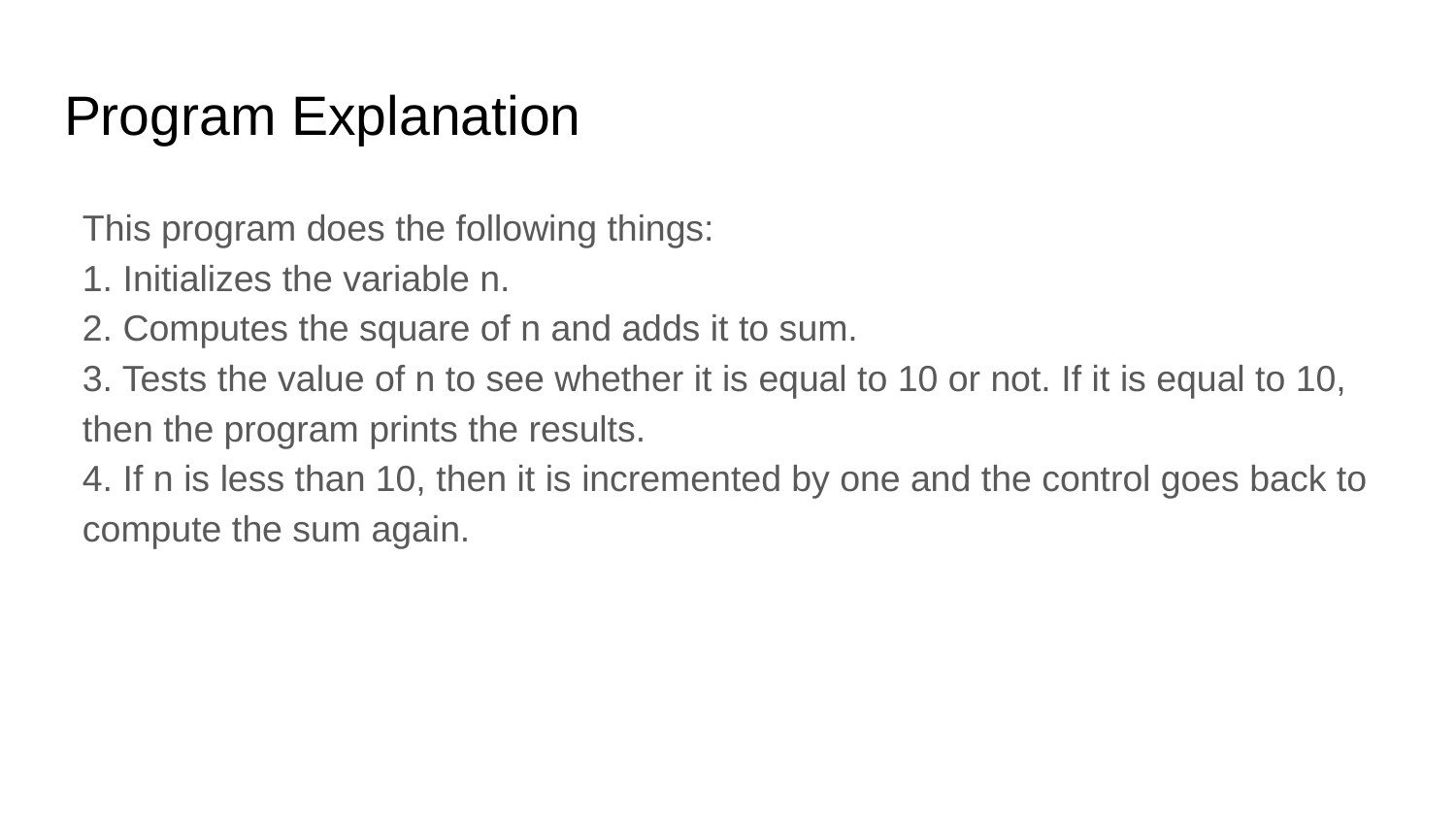

# Program Explanation
This program does the following things:
1. Initializes the variable n.
2. Computes the square of n and adds it to sum.
3. Tests the value of n to see whether it is equal to 10 or not. If it is equal to 10, then the program prints the results.
4. If n is less than 10, then it is incremented by one and the control goes back to compute the sum again.